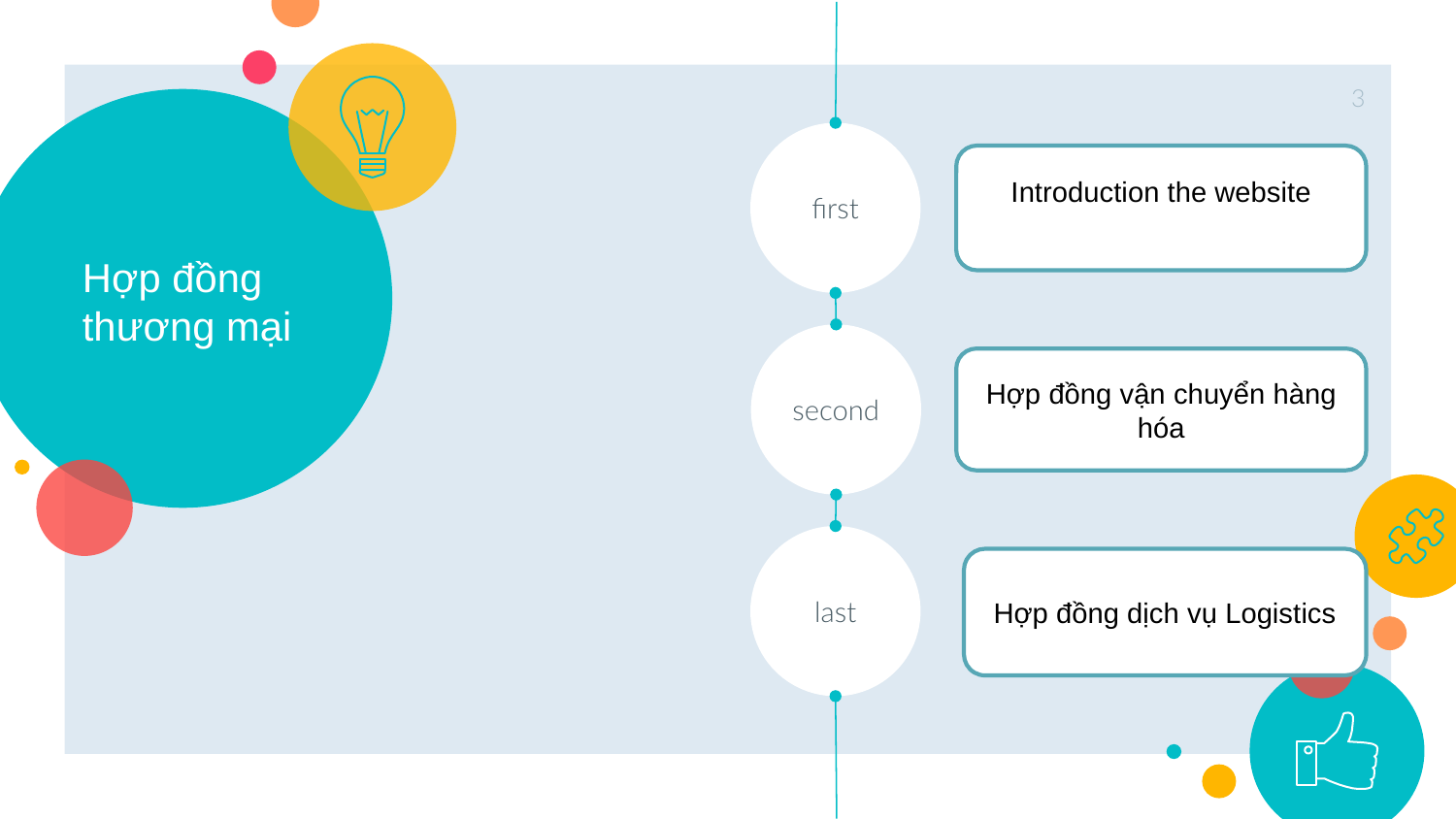

3
# Hợp đồng thương mại
first
Introduction the website
second
Hợp đồng vận chuyển hàng hóa
last
Hợp đồng dịch vụ Logistics